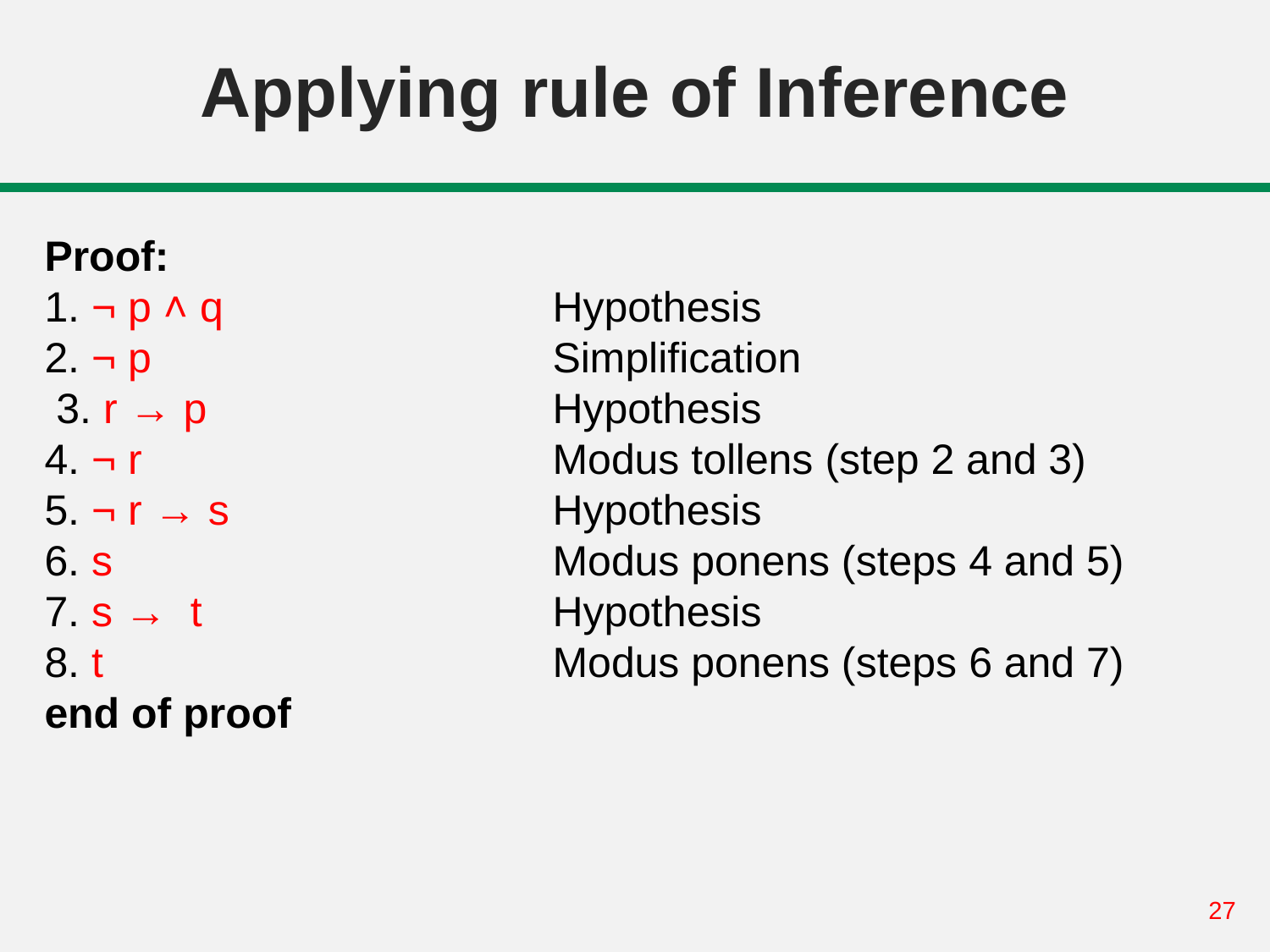

# Applying rule of Inference
Proof:
1. ¬ p ˄ q 			Hypothesis
2. ¬ p 				Simplification
 3. r → p 			Hypothesis
4. ¬ r 				Modus tollens (step 2 and 3)
5. ¬ r → s 			Hypothesis
6. s 				Modus ponens (steps 4 and 5)
7. s →  t 			Hypothesis
8. t 				Modus ponens (steps 6 and 7)
end of proof